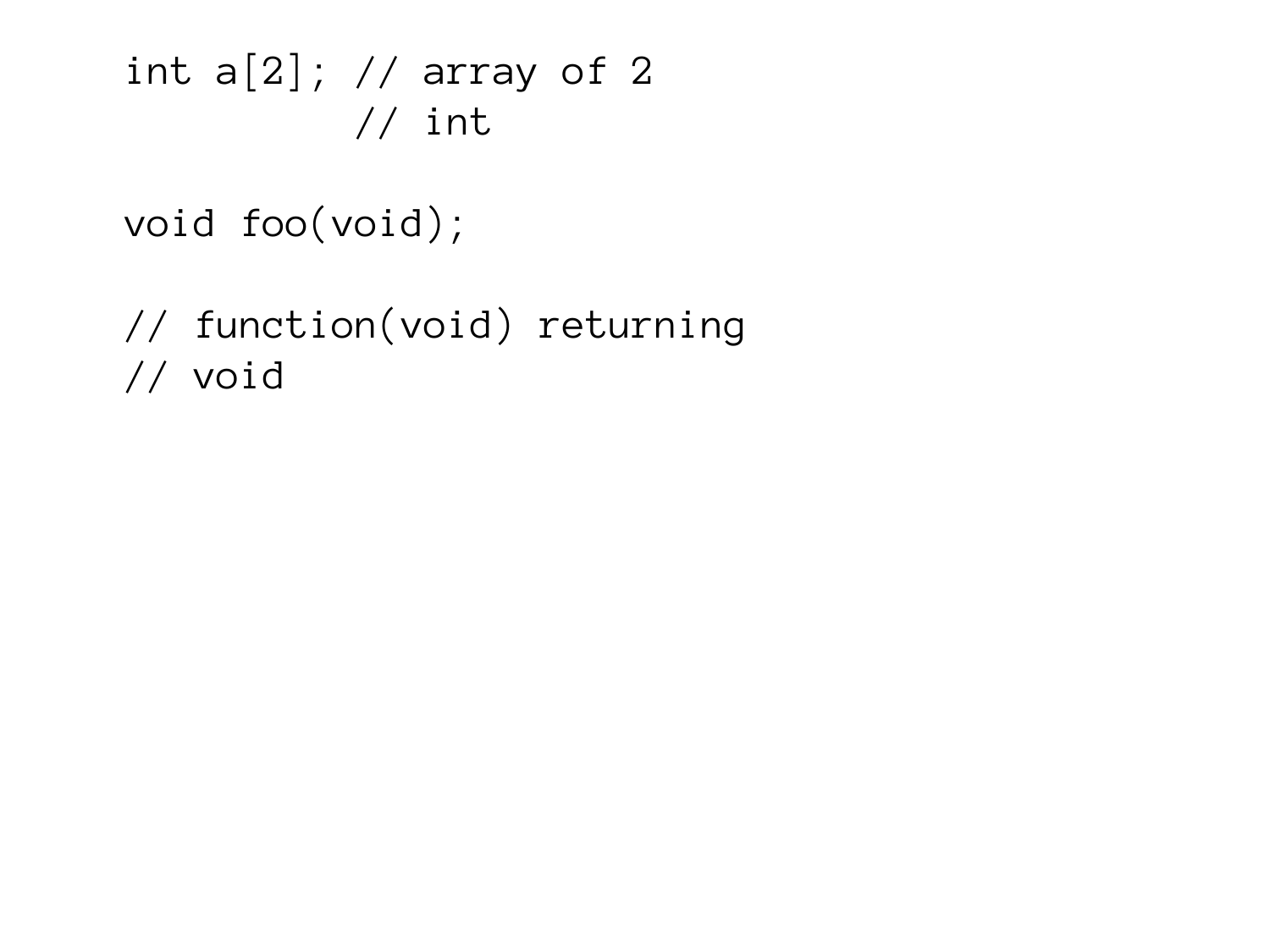

int a[2]; // array of 2
          // int

void foo(void);

// function(void) returning
// void